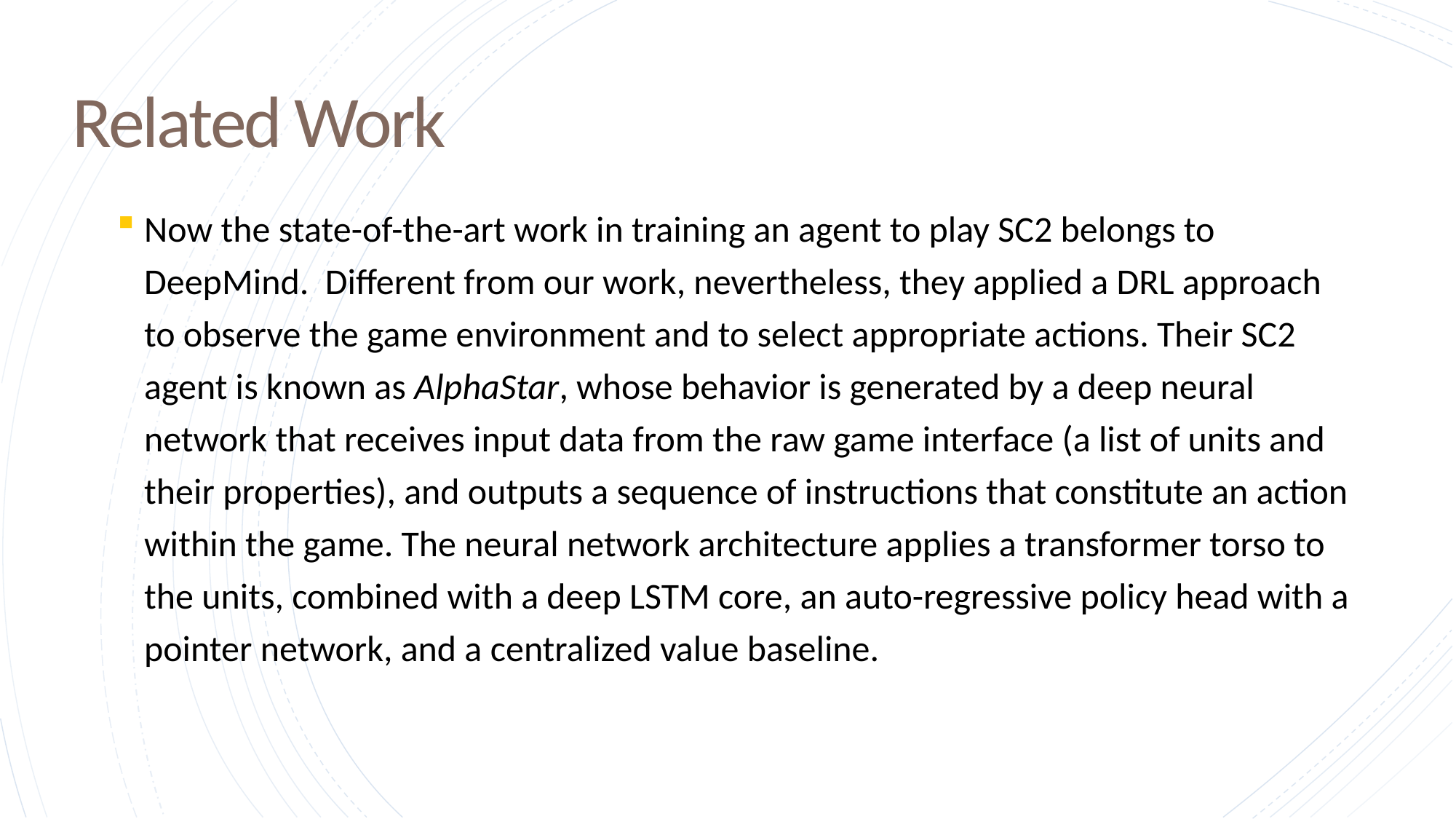

Related Work
Now the state-of-the-art work in training an agent to play SC2 belongs to DeepMind.  Different from our work, nevertheless, they applied a DRL approach to observe the game environment and to select appropriate actions. Their SC2 agent is known as AlphaStar, whose behavior is generated by a deep neural network that receives input data from the raw game interface (a list of units and their properties), and outputs a sequence of instructions that constitute an action within the game. The neural network architecture applies a transformer torso to the units, combined with a deep LSTM core, an auto-regressive policy head with a pointer network, and a centralized value baseline.